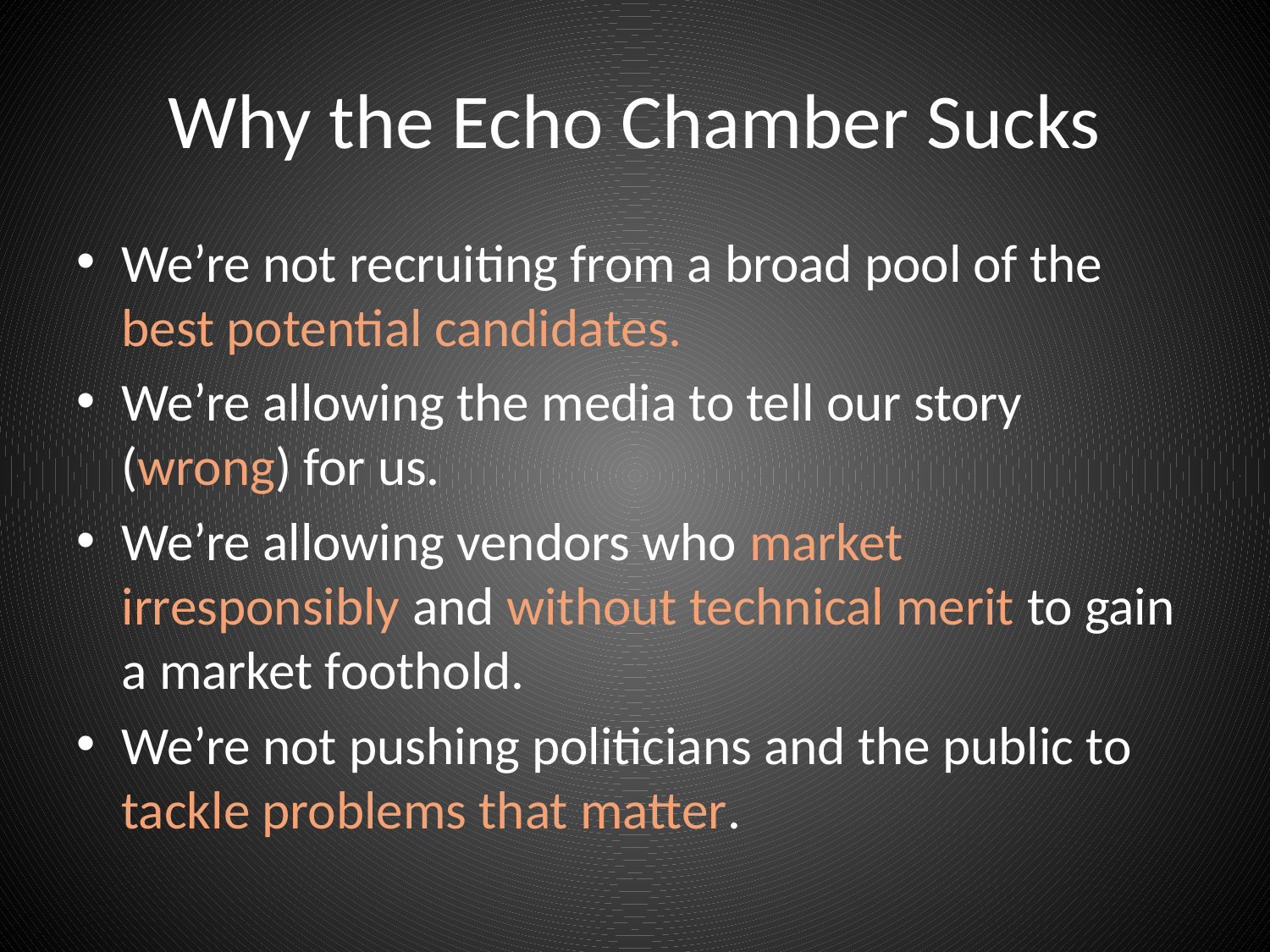

# Why the Echo Chamber Sucks
We’re not recruiting from a broad pool of the best potential candidates.
We’re allowing the media to tell our story (wrong) for us.
We’re allowing vendors who market irresponsibly and without technical merit to gain a market foothold.
We’re not pushing politicians and the public to tackle problems that matter.